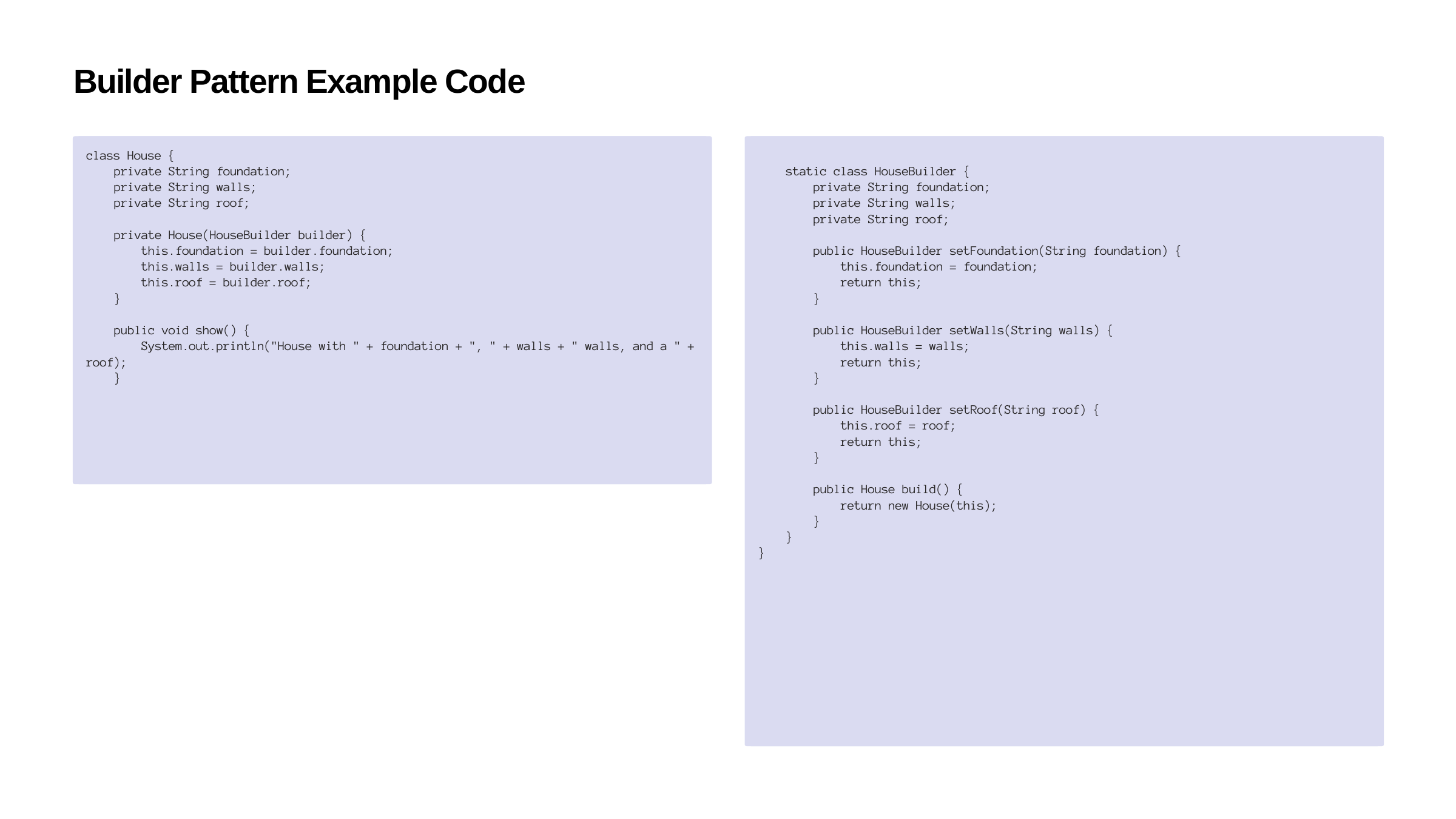

Builder Pattern Example Code

class House {
    private String foundation;
    private String walls;
    private String roof;

    private House(HouseBuilder builder) {
        this.foundation = builder.foundation;
        this.walls = builder.walls;
        this.roof = builder.roof;
    }

    public void show() {
        System.out.println("House with " + foundation + ", " + walls + " walls, and a " + roof);
    }

    static class HouseBuilder {
        private String foundation;
        private String walls;
        private String roof;

        public HouseBuilder setFoundation(String foundation) {
            this.foundation = foundation;
            return this;
        }

        public HouseBuilder setWalls(String walls) {
            this.walls = walls;
            return this;
        }

        public HouseBuilder setRoof(String roof) {
            this.roof = roof;
            return this;
        }

        public House build() {
            return new House(this);
        }
    }
}